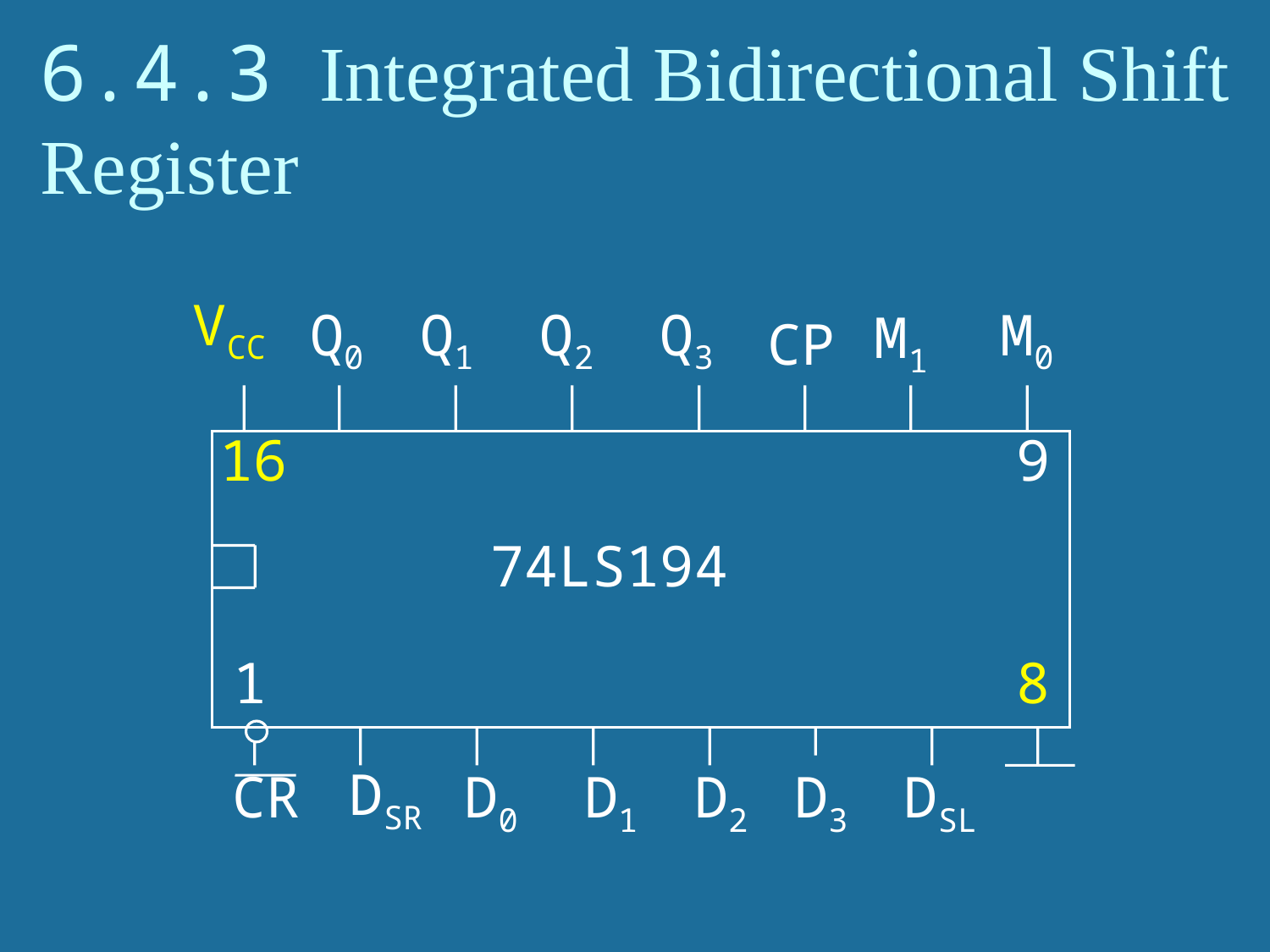

# 6.4.3 Integrated Bidirectional Shift Register
VCC
Q0
Q1
Q2
Q3
M0
M1
CP

16
9

74LS194

1
8

DSR
CR
D0
D1
D2
D3
DSL